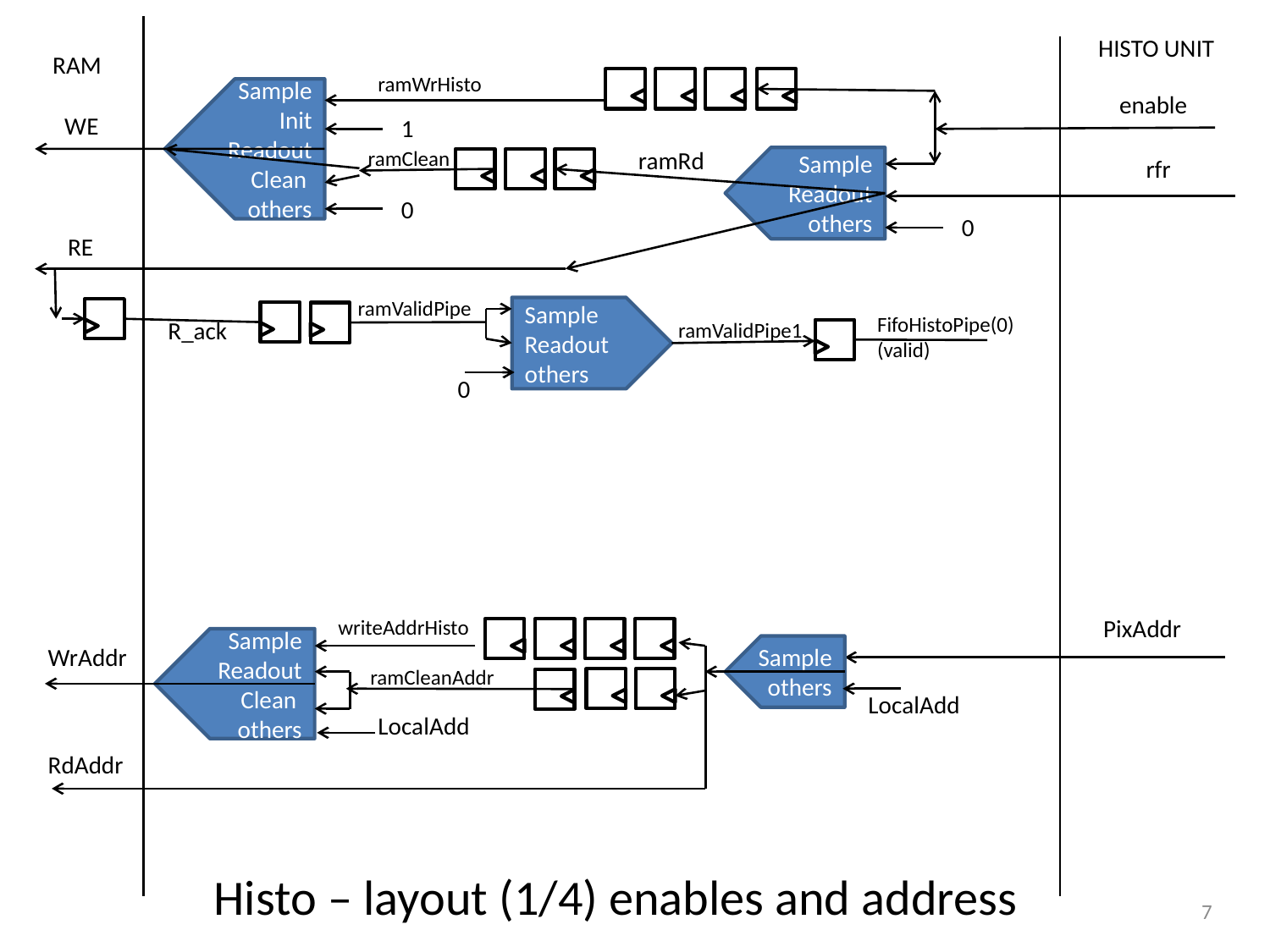

HISTO UNIT
RAM
ramWrHisto

Sample
Init
Readout
Clean
others
enable
WE
1
ramClean
ramRd
Sample
Readout
others
rfr

0
0
RE
ramValidPipe
Sample
Readout
others

FifoHistoPipe(0)
(valid)
R_ack
ramValidPipe1

0
PixAddr
writeAddrHisto

Sample
Readout
Clean
others
WrAddr
Sample
others
ramCleanAddr

LocalAdd
LocalAdd
RdAddr
# Histo – layout (1/4) enables and address
7